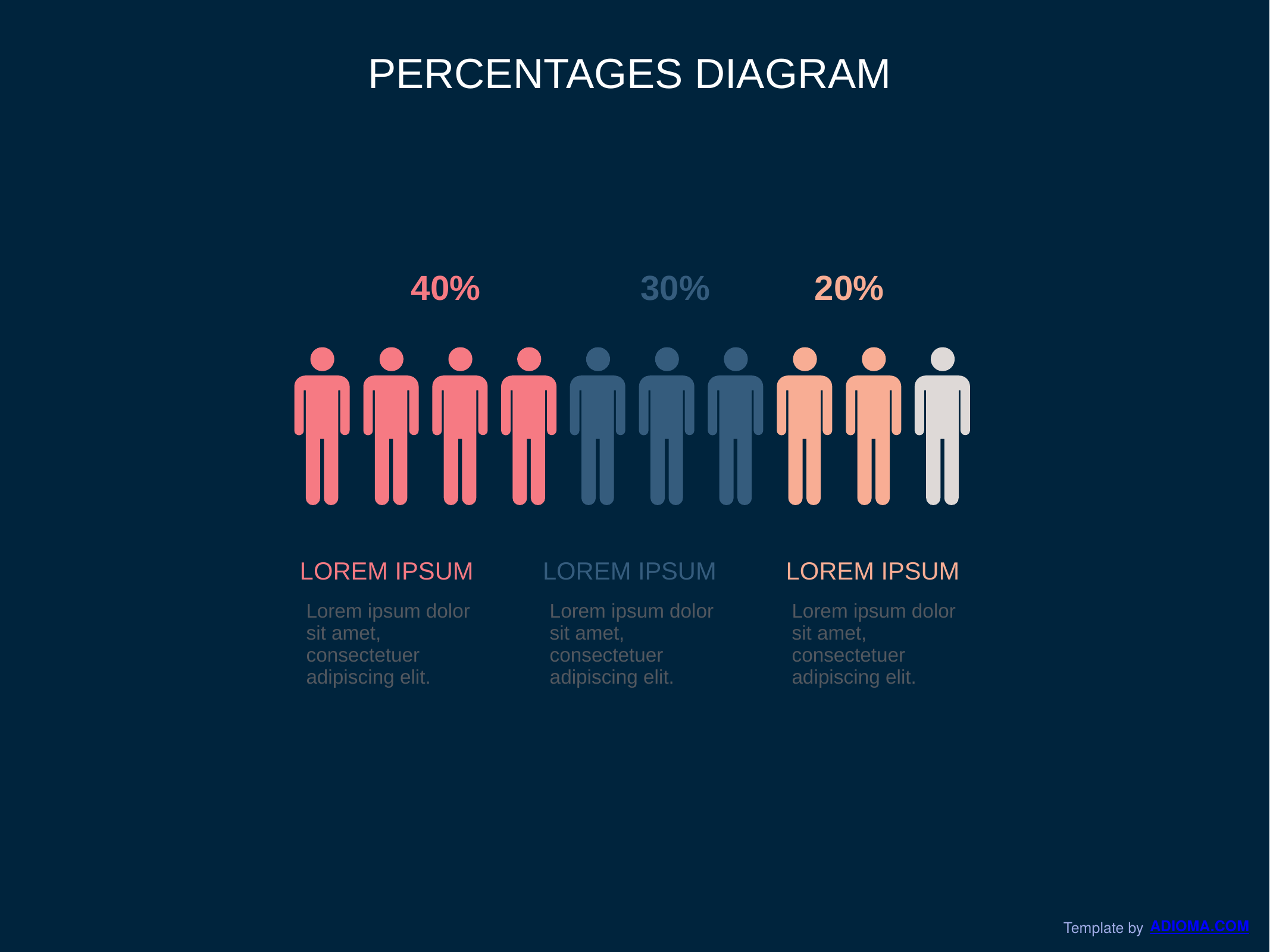

PERCENTAGES DIAGRAM
40%
30%
20%

LOREM IPSUM
LOREM IPSUM
LOREM IPSUM
Lorem ipsum dolor sit amet,  consectetuer adipiscing elit.
Lorem ipsum dolor sit amet,  consectetuer adipiscing elit.
Lorem ipsum dolor sit amet,  consectetuer adipiscing elit.